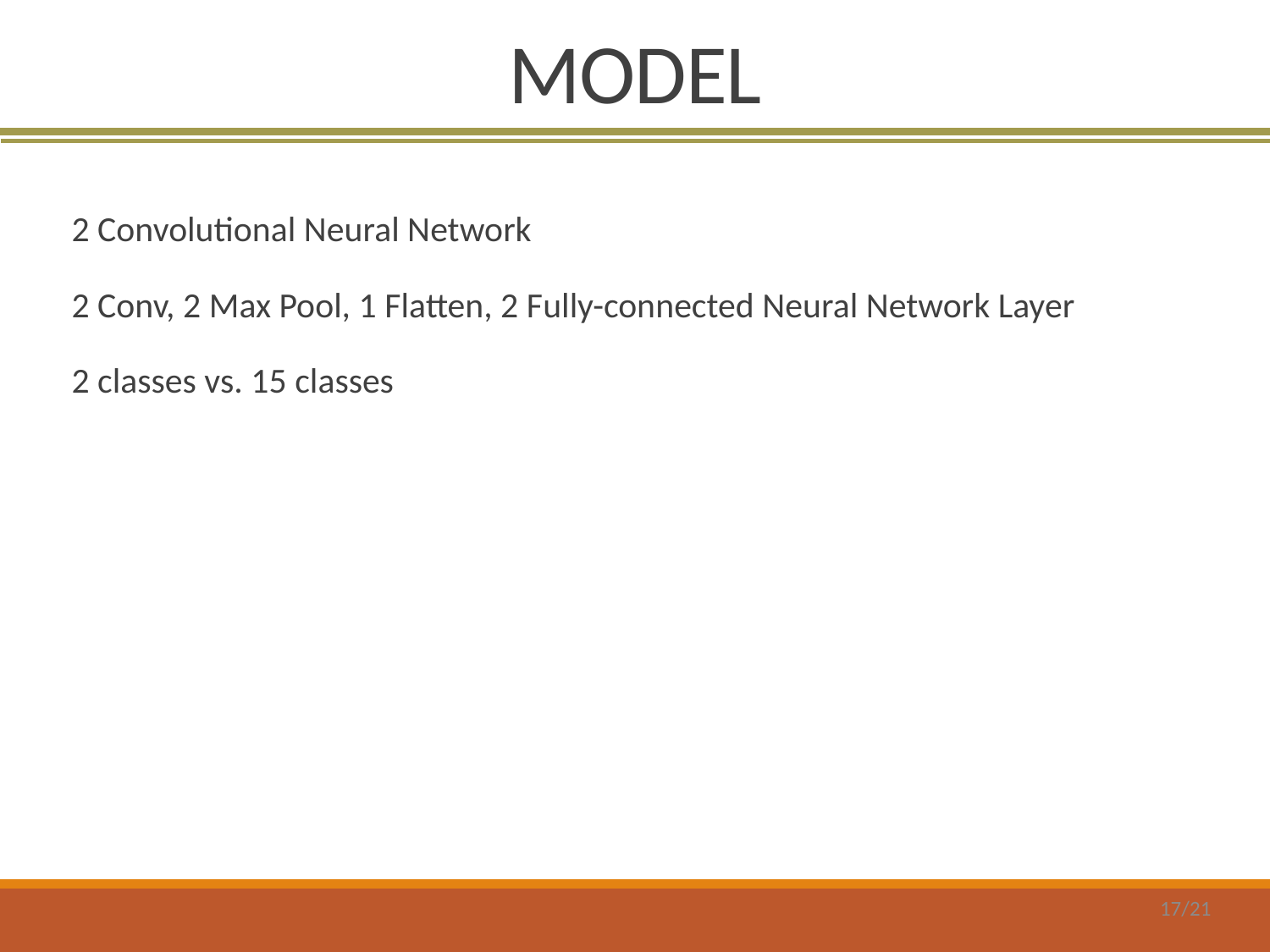

# MODEL
2 Convolutional Neural Network
2 Conv, 2 Max Pool, 1 Flatten, 2 Fully-connected Neural Network Layer
2 classes vs. 15 classes